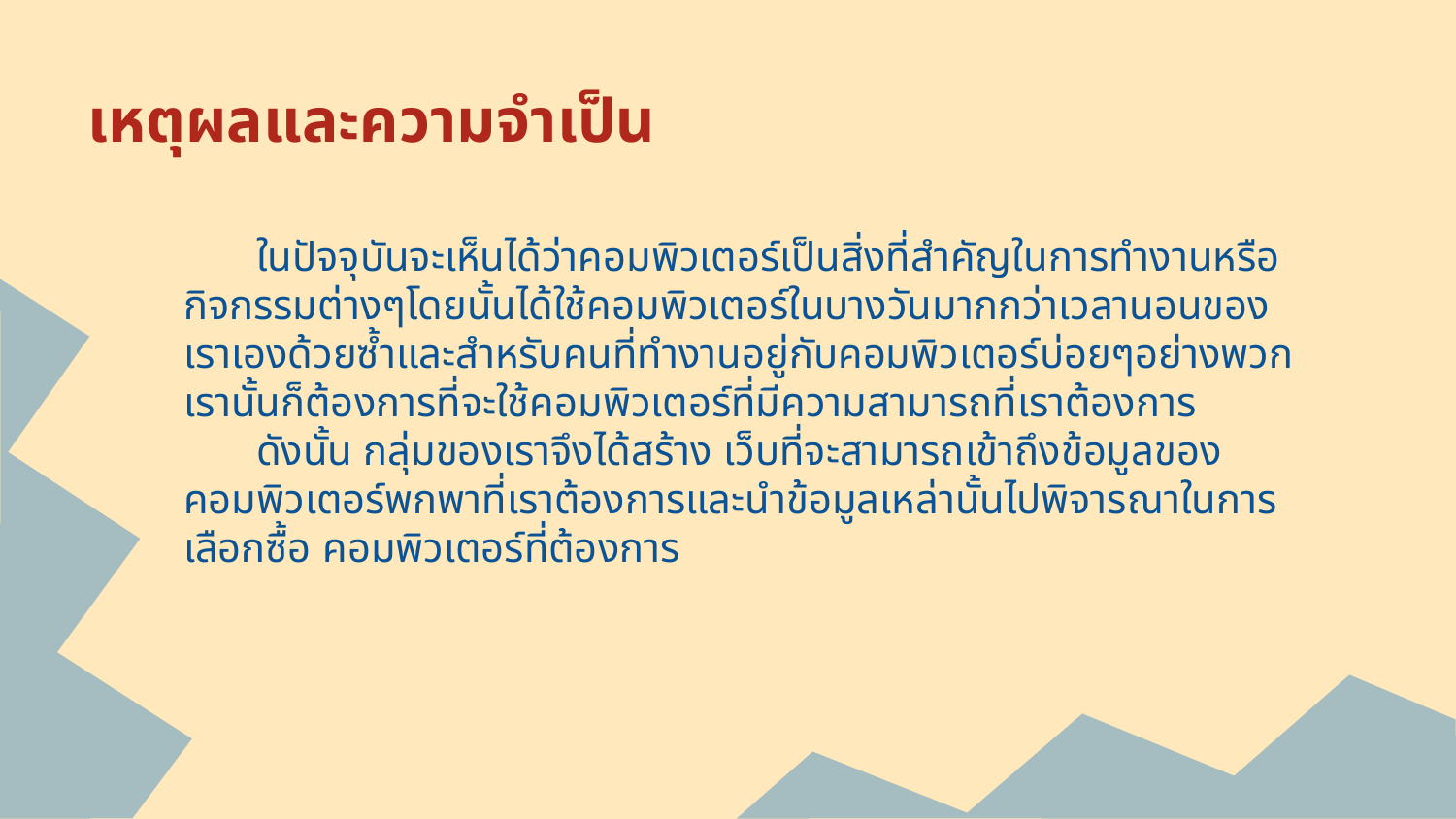

# เหตุผลและความจำเป็น
ในปัจจุบันจะเห็นได้ว่าคอมพิวเตอร์เป็นสิ่งที่สำคัญในการทำงานหรือกิจกรรมต่างๆโดยนั้นได้ใช้คอมพิวเตอร์ในบางวันมากกว่าเวลานอนของเราเองด้วยซ้ำและสำหรับคนที่ทำงานอยู่กับคอมพิวเตอร์บ่อยๆอย่างพวกเรานั้นก็ต้องการที่จะใช้คอมพิวเตอร์ที่มีความสามารถที่เราต้องการ
ดังนั้น กลุ่มของเราจึงได้สร้าง เว็บที่จะสามารถเข้าถึงข้อมูลของ คอมพิวเตอร์พกพาที่เราต้องการและนำข้อมูลเหล่านั้นไปพิจารณาในการเลือกซื้อ คอมพิวเตอร์ที่ต้องการ